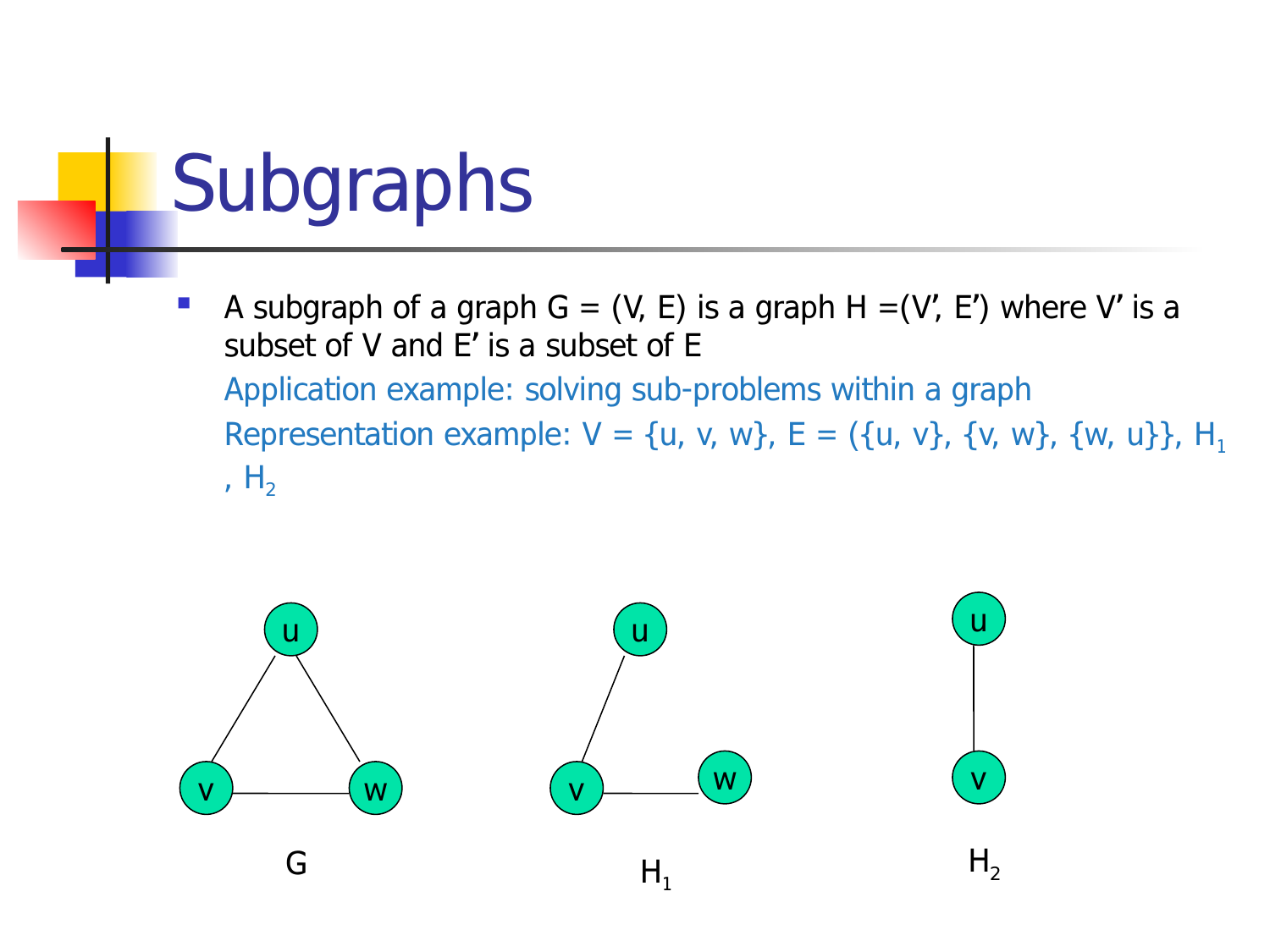

# Subgraphs
A subgraph of a graph G = (V, E) is a graph H =(V’, E’) where V’ is a subset of V and E’ is a subset of E
	Application example: solving sub-problems within a graph
	Representation example: V = {u, v, w}, E = ({u, v}, {v, w}, {w, u}}, H1 , H2
u
u
u

w
v
v
w
v

G
H2
H1